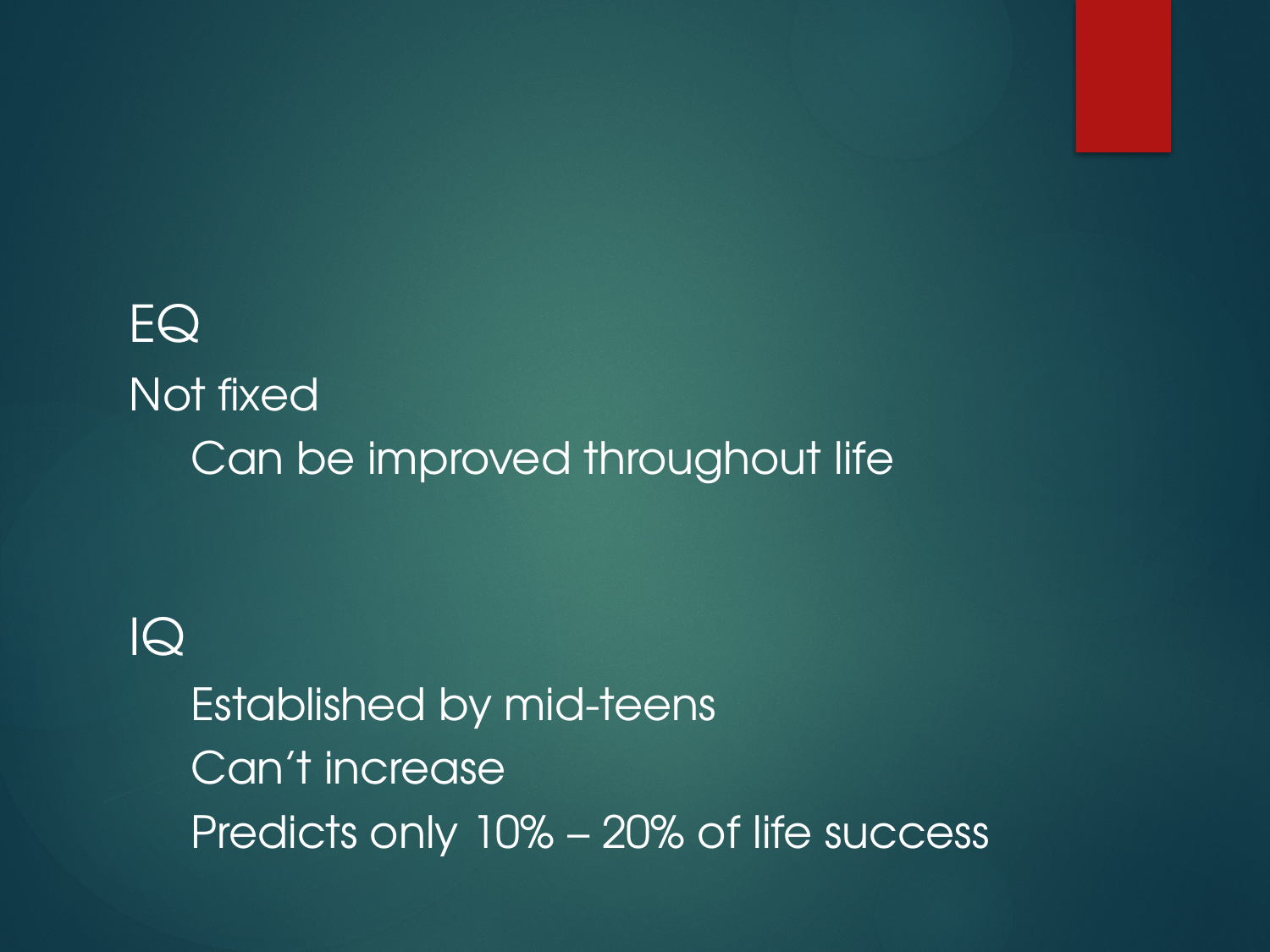

#
EQ
	Not fixed
Can be improved throughout life

IQ
Established by mid-teens
Can’t increase
Predicts only 10% – 20% of life success